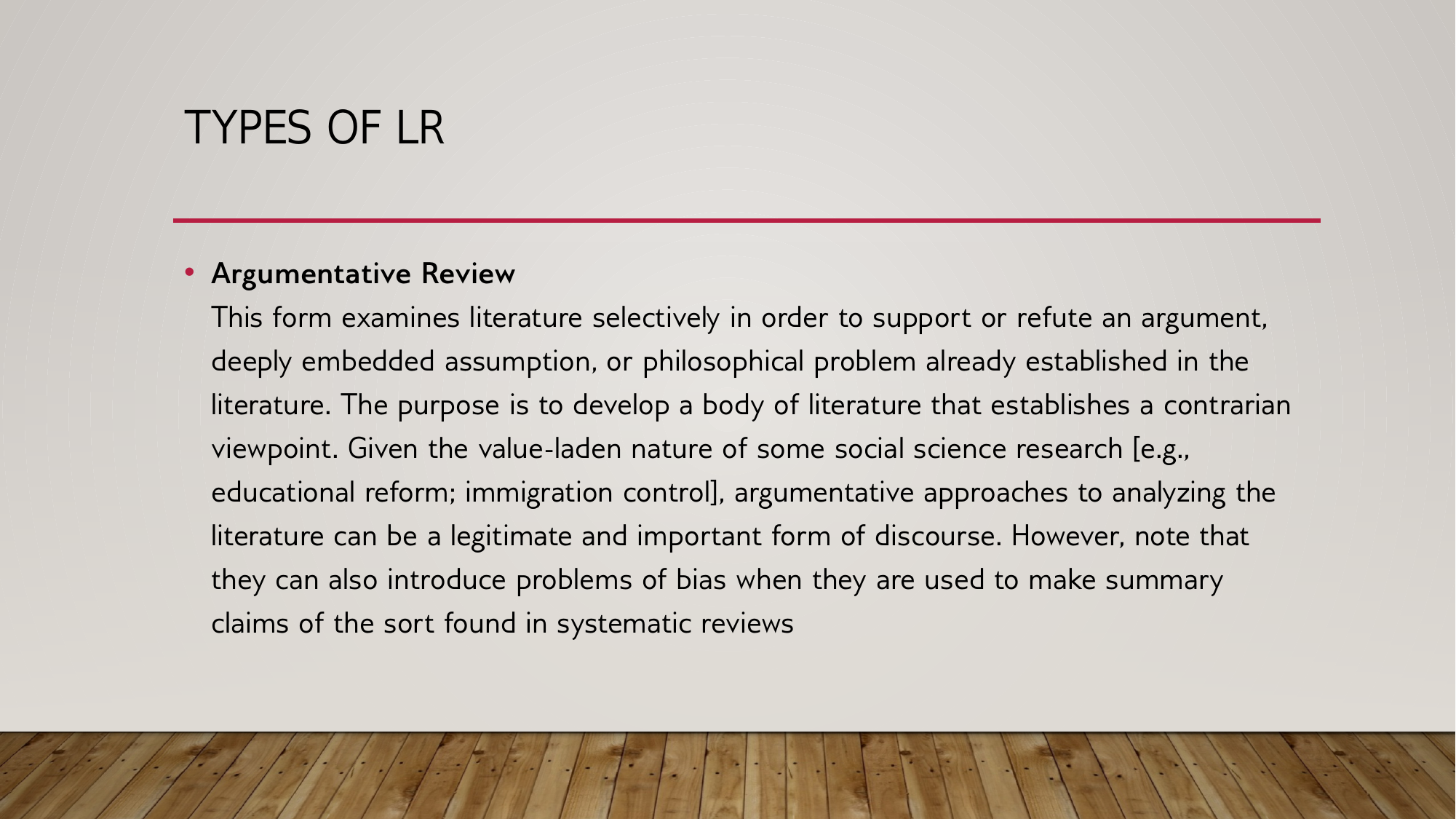

# Types of LR
Argumentative Review
This form examines literature selectively in order to support or refute an argument, deeply embedded assumption, or philosophical problem already established in the literature. The purpose is to develop a body of literature that establishes a contrarian viewpoint. Given the value-laden nature of some social science research [e.g., educational reform; immigration control], argumentative approaches to analyzing the literature can be a legitimate and important form of discourse. However, note that they can also introduce problems of bias when they are used to make summary claims of the sort found in systematic reviews